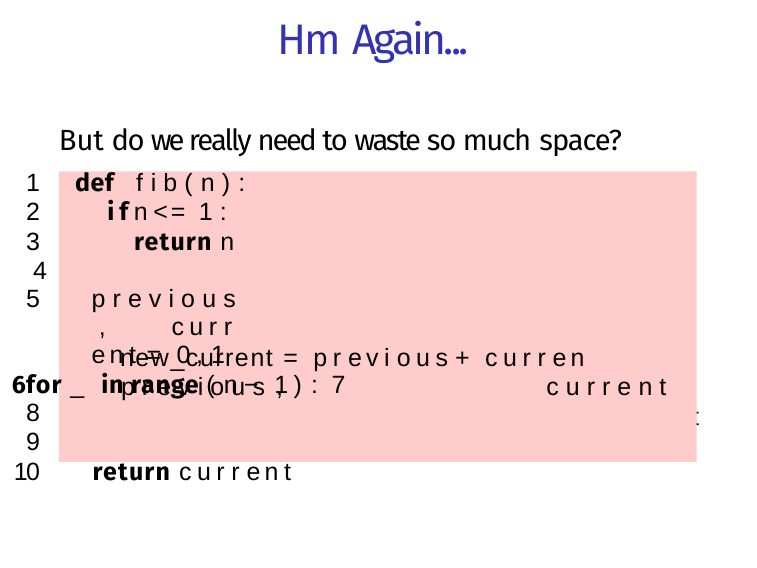

# Hm Again...
But do we really need to waste so much space?
1	def	f i b ( n ) :
2	i f n <= 1 :
3	return n  4
p r e v i o u s  ,	c u r r e n t = 0 , 1
for _ in range ( n − 1 ) :  7
8
9
10	return c u r r e n t

new_current = p r e v i o u s + c u r r e n t
p r e v i o u s  ,	c u r r e n t = c u r r e n t ,	new_current